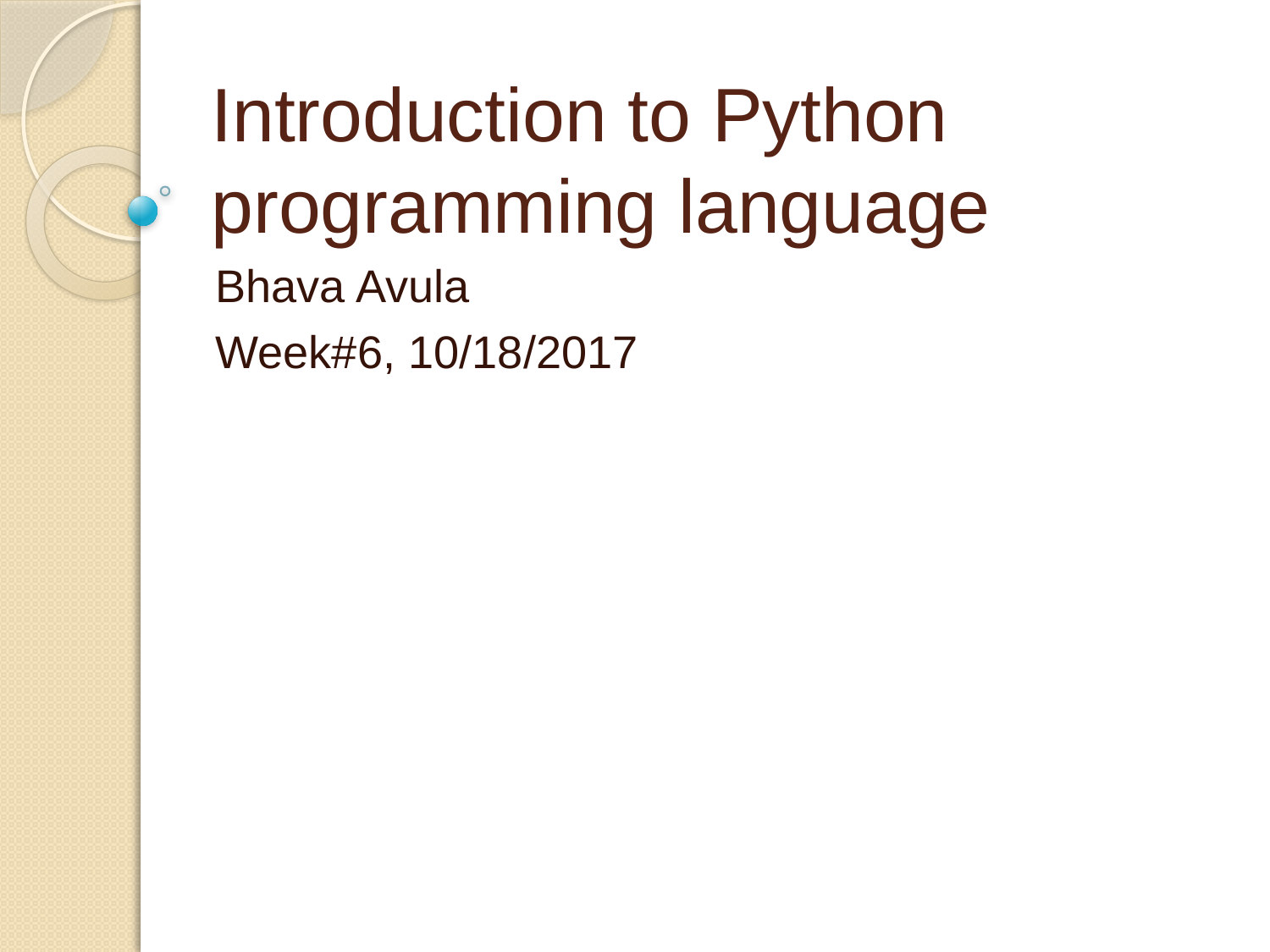

# Introduction to Python programming language
Bhava Avula
Week#6, 10/18/2017